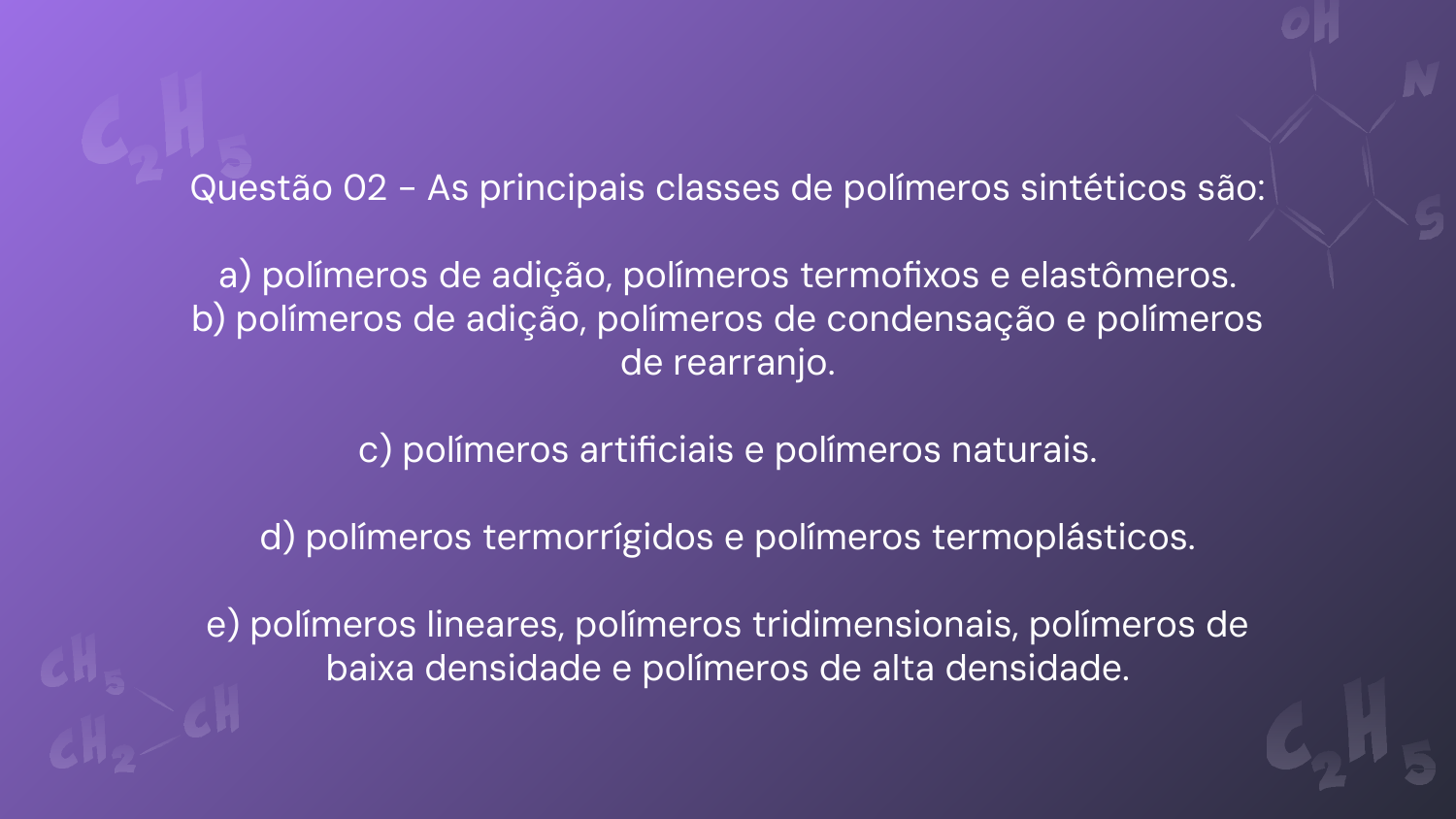

Questão 02 - As principais classes de polímeros sintéticos são:

a) polímeros de adição, polímeros termofixos e elastômeros.
b) polímeros de adição, polímeros de condensação e polímeros de rearranjo.

c) polímeros artificiais e polímeros naturais.

d) polímeros termorrígidos e polímeros termoplásticos.

e) polímeros lineares, polímeros tridimensionais, polímeros de baixa densidade e polímeros de alta densidade.